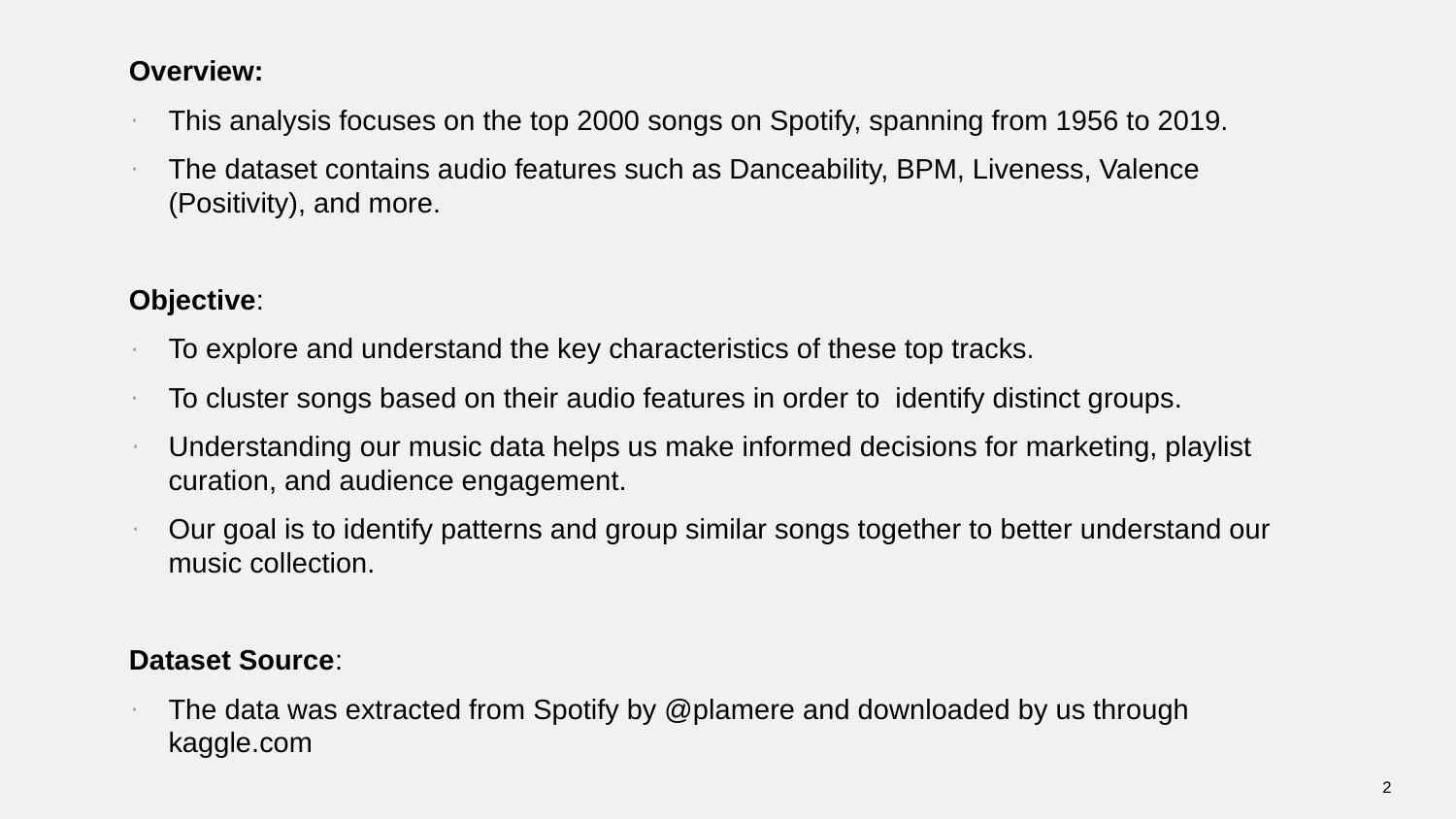

Overview:
This analysis focuses on the top 2000 songs on Spotify, spanning from 1956 to 2019.
The dataset contains audio features such as Danceability, BPM, Liveness, Valence (Positivity), and more.

Objective:
To explore and understand the key characteristics of these top tracks.
To cluster songs based on their audio features in order to  identify distinct groups.
Understanding our music data helps us make informed decisions for marketing, playlist curation, and audience engagement.
Our goal is to identify patterns and group similar songs together to better understand our music collection.

Dataset Source:
The data was extracted from Spotify by @plamere and downloaded by us through kaggle.com

2